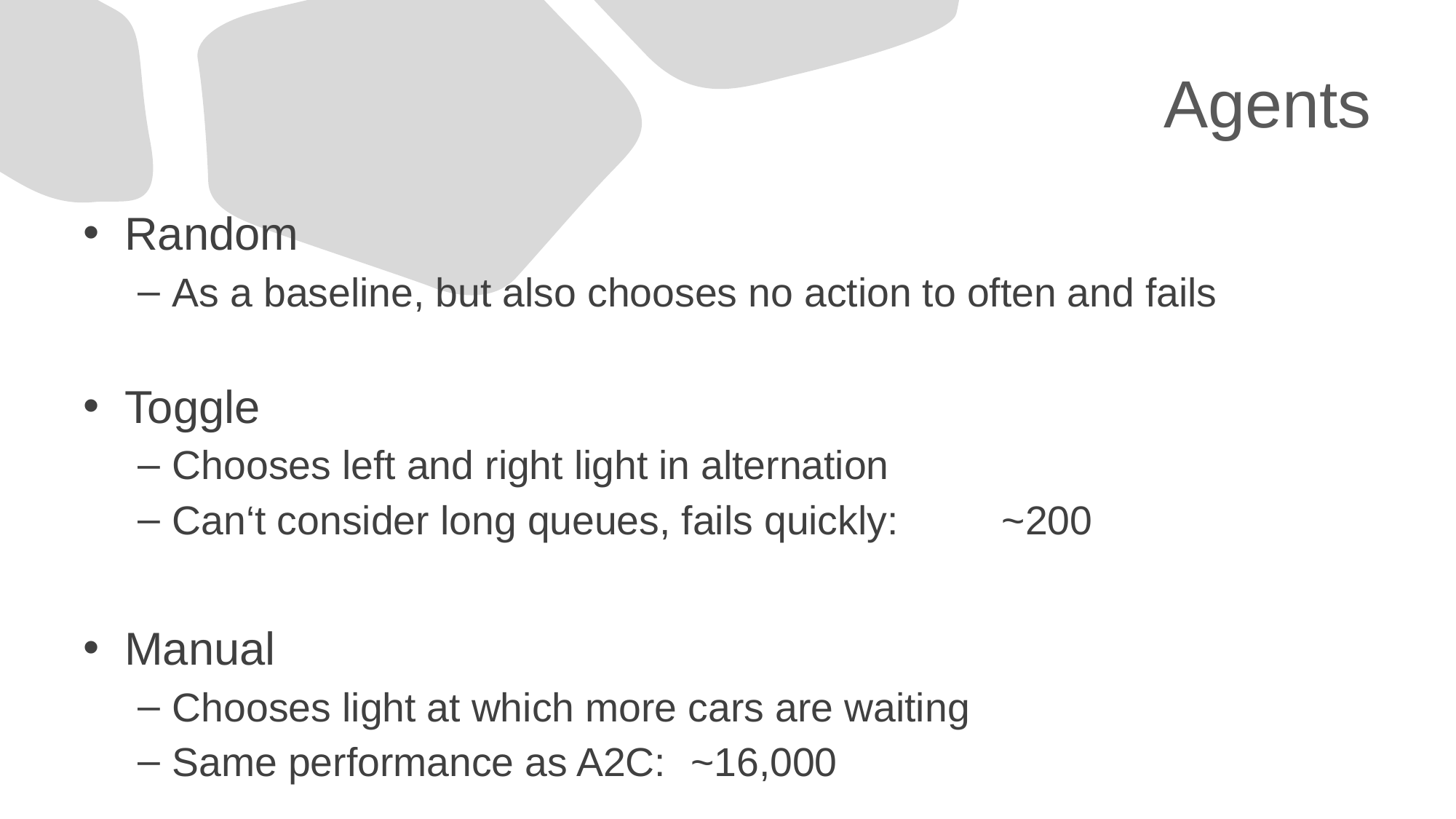

# Agents
Random
As a baseline, but also chooses no action to often and fails

Toggle
Chooses left and right light in alternation
Can‘t consider long queues, fails quickly:		~200

Manual
Chooses light at which more cars are waiting
Same performance as A2C:				~16,000